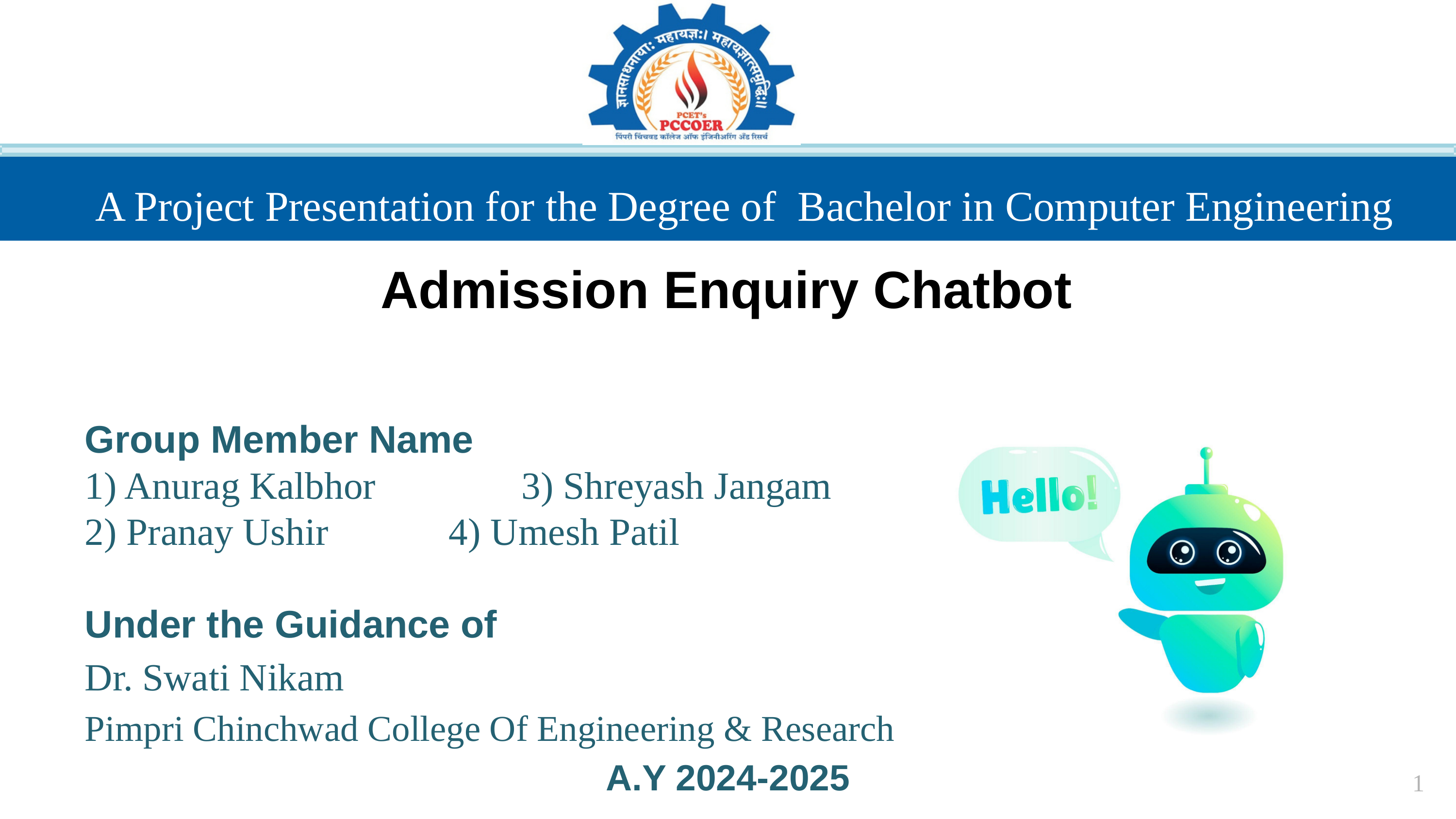

A Project Presentation for the Degree of  Bachelor in Computer Engineering

Admission Enquiry Chatbot

Group Member Name
1) Anurag Kalbhor		3) Shreyash Jangam
2) Pranay Ushir     	4) Umesh Patil

Under the Guidance of
Dr. Swati Nikam
Pimpri Chinchwad College Of Engineering & Research

A.Y 2024-2025
1